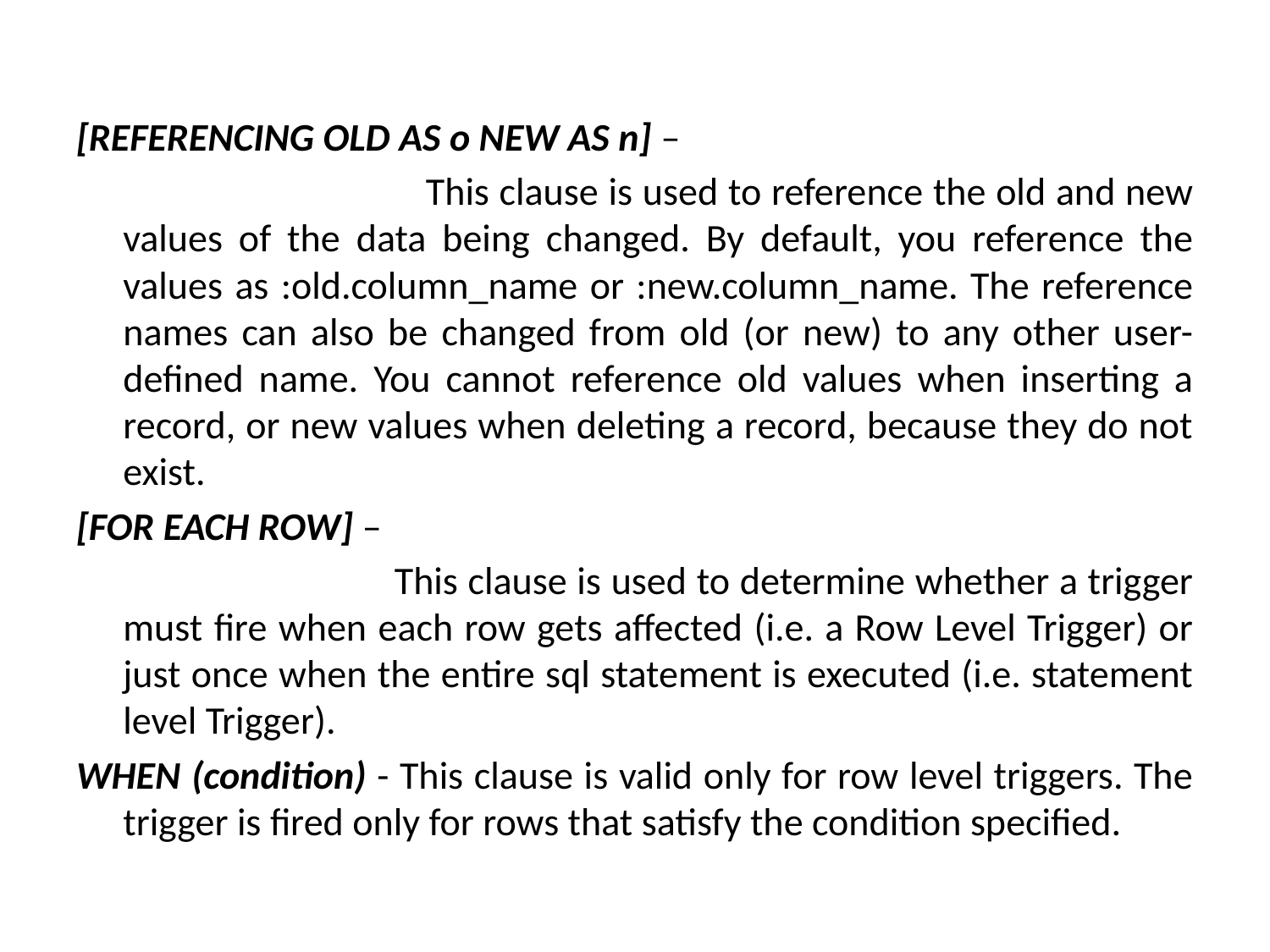

#
[REFERENCING OLD AS o NEW AS n] –
                                   This clause is used to reference the old and new values of the data being changed. By default, you reference the values as :old.column_name or :new.column_name. The reference names can also be changed from old (or new) to any other user-defined name. You cannot reference old values when inserting a record, or new values when deleting a record, because they do not exist.
[FOR EACH ROW] –
                                This clause is used to determine whether a trigger must fire when each row gets affected (i.e. a Row Level Trigger) or just once when the entire sql statement is executed (i.e. statement level Trigger).
WHEN (condition) - This clause is valid only for row level triggers. The trigger is fired only for rows that satisfy the condition specified.